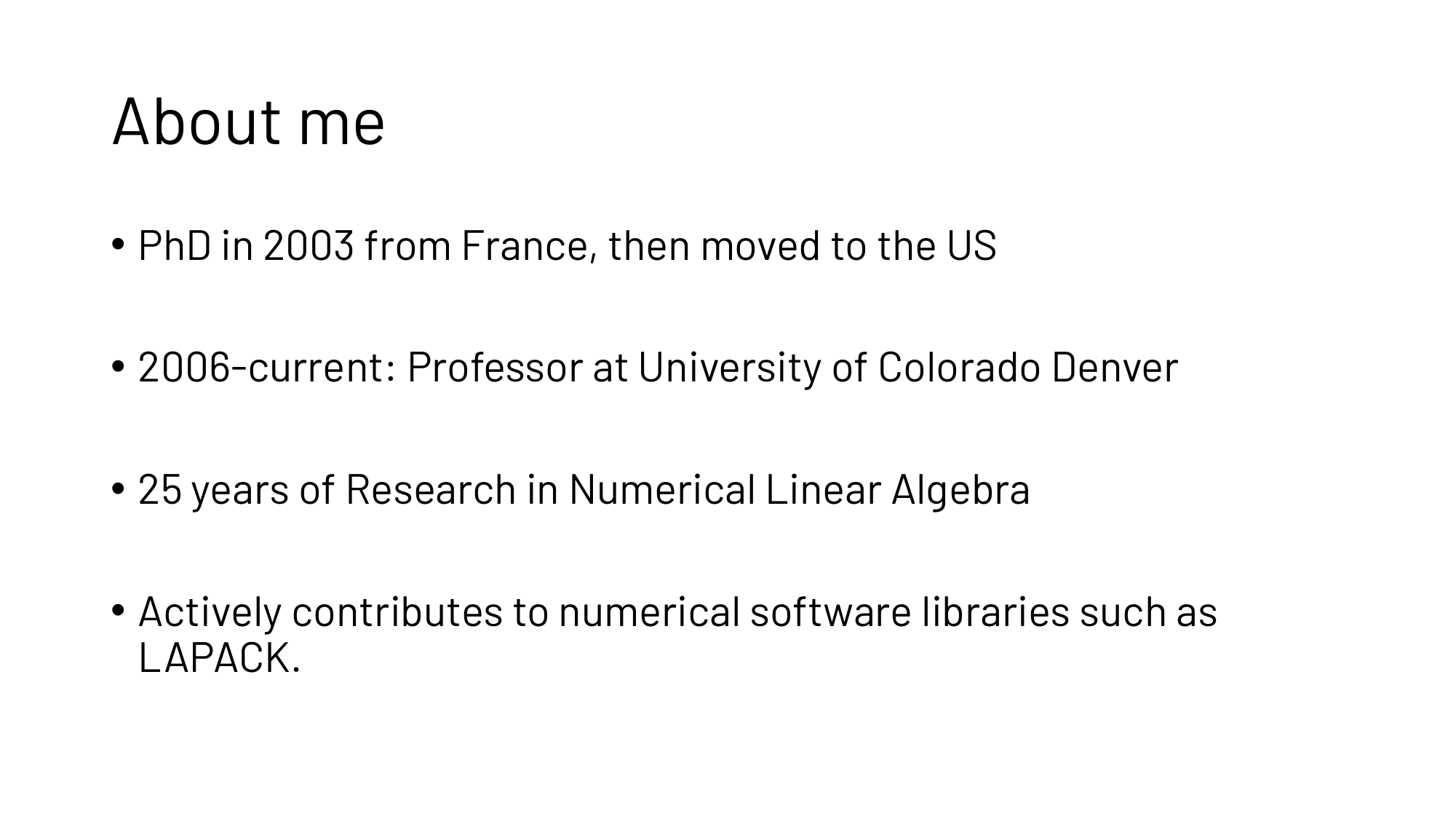

# About me
PhD in 2003 from France, then moved to the US

2006-current: Professor at University of Colorado Denver

25 years of Research in Numerical Linear Algebra

Actively contributes to numerical software libraries such as LAPACK.